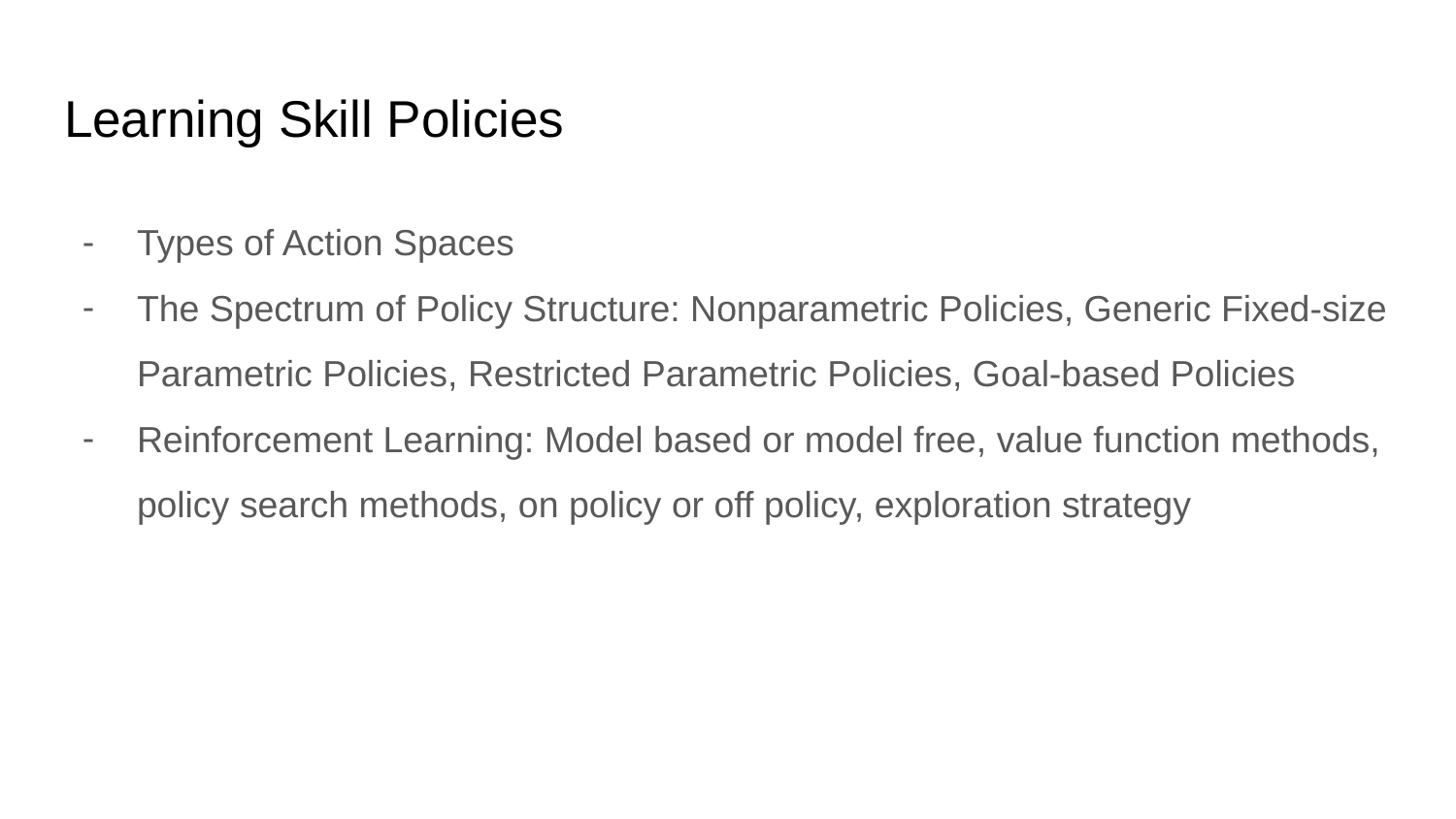

# Learning Skill Policies
Types of Action Spaces
The Spectrum of Policy Structure: Nonparametric Policies, Generic Fixed-size Parametric Policies, Restricted Parametric Policies, Goal-based Policies
Reinforcement Learning: Model based or model free, value function methods, policy search methods, on policy or off policy, exploration strategy